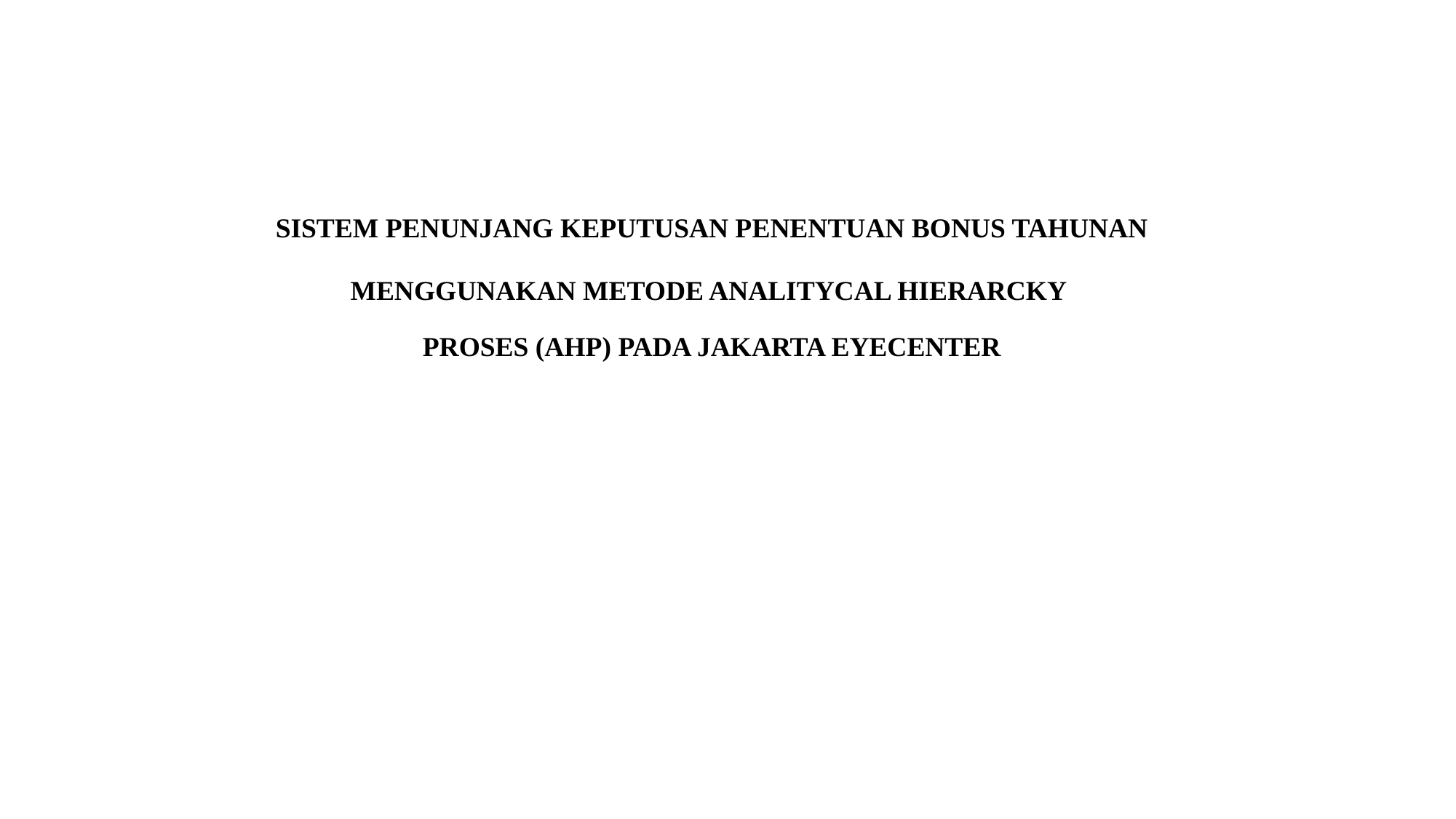

SISTEM PENUNJANG KEPUTUSAN PENENTUAN BONUS TAHUNAN
MENGGUNAKAN METODE ANALITYCAL HIERARCKY
PROSES (AHP) PADA JAKARTA EYECENTER